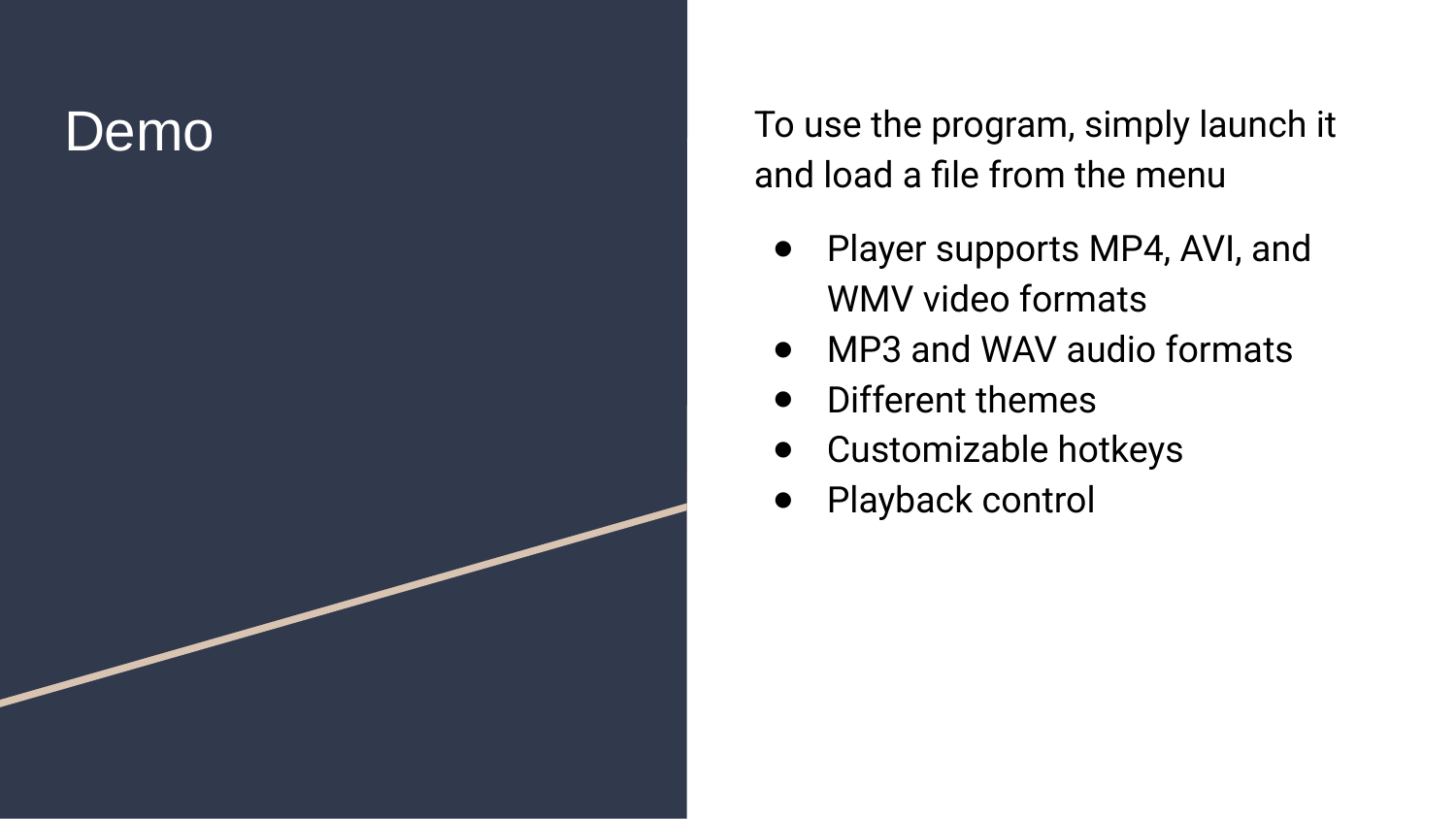

# Demo
To use the program, simply launch it and load a file from the menu
Player supports MP4, AVI, and WMV video formats
MP3 and WAV audio formats
Different themes
Customizable hotkeys
Playback control